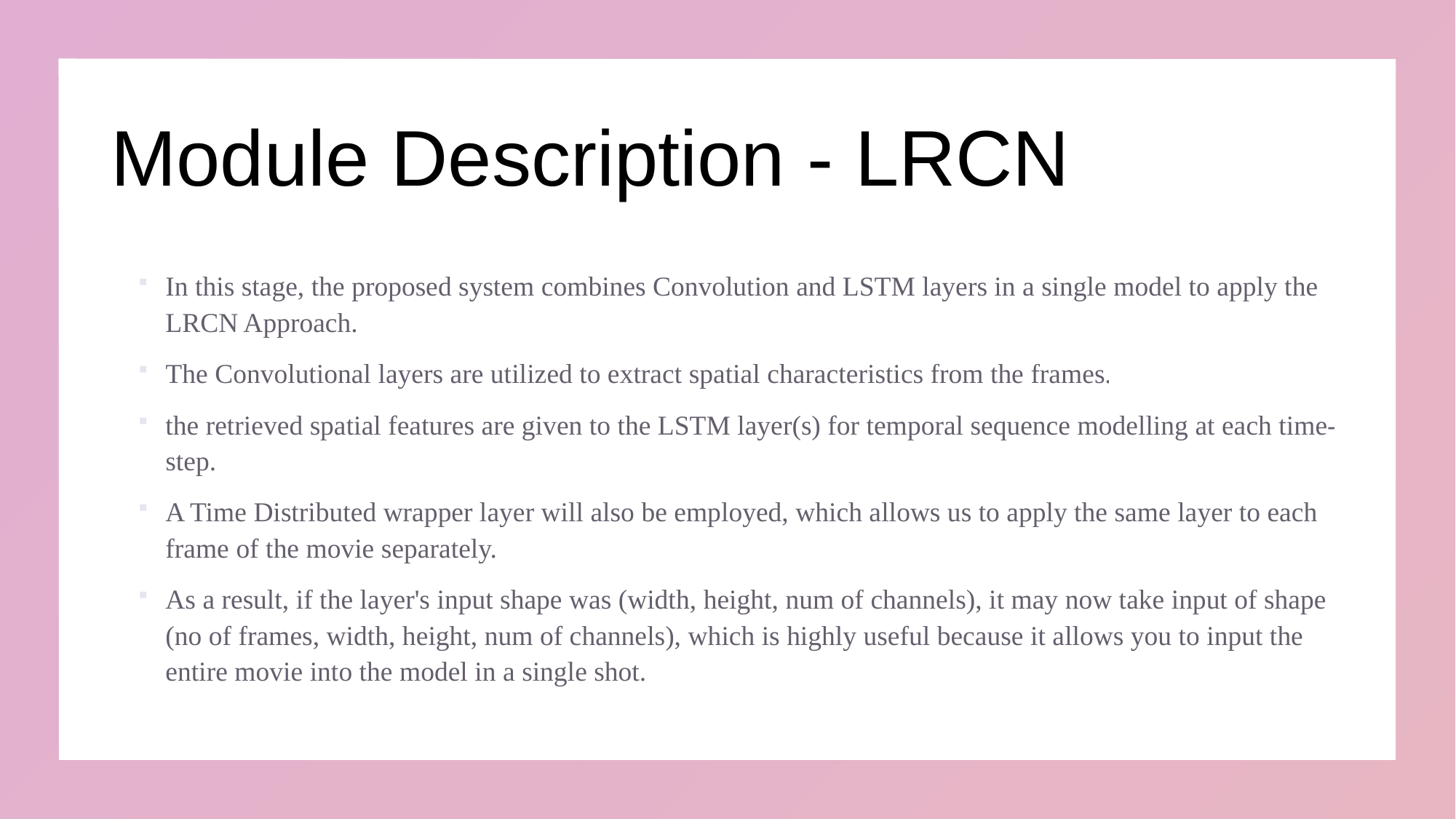

# Module Description - LRCN
In this stage, the proposed system combines Convolution and LSTM layers in a single model to apply the LRCN Approach.
The Convolutional layers are utilized to extract spatial characteristics from the frames.
the retrieved spatial features are given to the LSTM layer(s) for temporal sequence modelling at each time-step.
A Time Distributed wrapper layer will also be employed, which allows us to apply the same layer to each frame of the movie separately.
As a result, if the layer's input shape was (width, height, num of channels), it may now take input of shape (no of frames, width, height, num of channels), which is highly useful because it allows you to input the entire movie into the model in a single shot.